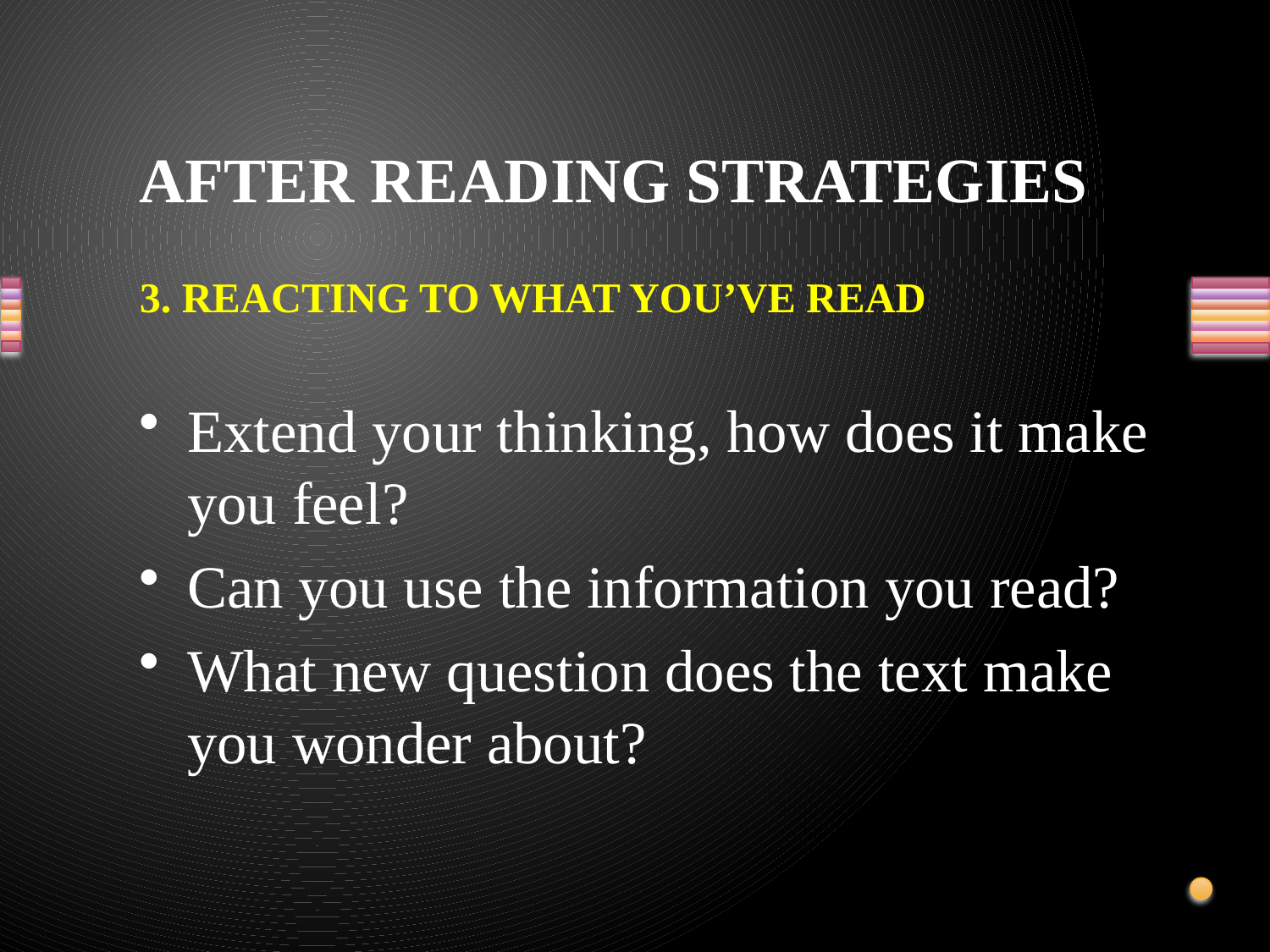

# AFTER READING STRATEGIES
3. REACTING TO WHAT YOU’VE READ

Extend your thinking, how does it make you feel?
Can you use the information you read?
What new question does the text make you wonder about?